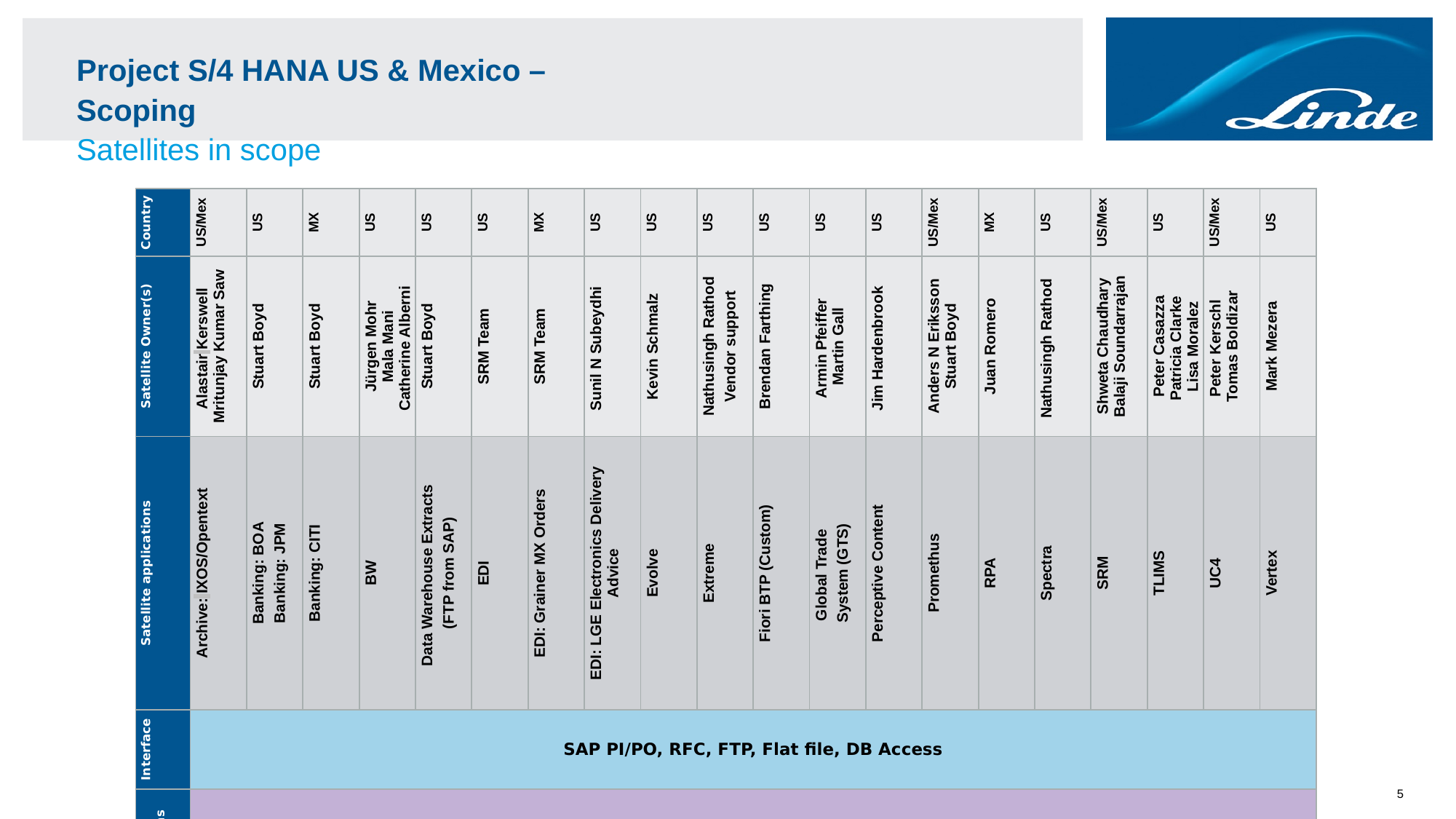

# Project S/4 HANA US & Mexico – Scoping Satellites in scope

| Country | US/Mex | US | MX | US | US | US | MX | US | US | US | US | US | US | US/Mex | MX | US | US/Mex | US | US/Mex | US |
| --- | --- | --- | --- | --- | --- | --- | --- | --- | --- | --- | --- | --- | --- | --- | --- | --- | --- | --- | --- | --- |
| Satellite Owner(s) | Alastair Kerswell Mritunjay Kumar Saw | Stuart Boyd | Stuart Boyd | Jürgen Mohr Mala Mani Catherine Alberni | Stuart Boyd | SRM Team | SRM Team | Sunil N Subeydhi | Kevin Schmalz | Nathusingh Rathod Vendor support | Brendan Farthing | Armin Pfeiffer Martin Gall | Jim Hardenbrook | Anders N Eriksson Stuart Boyd | Juan Romero | Nathusingh Rathod | Shweta Chaudhary Balaji Soundarrajan | Peter Casazza Patricia Clarke Lisa Moralez | Peter Kerschl Tomas Boldizar | Mark Mezera |
| Satellite applications | Archive: IXOS/Opentext | Banking: BOA Banking: JPM | Banking: CITI | BW | Data Warehouse Extracts (FTP from SAP) | EDI | EDI: Grainer MX Orders | EDI: LGE Electronics Delivery Advice | Evolve | Extreme | Fiori BTP (Custom) | Global Trade System (GTS) | Perceptive Content | Promethus | RPA | Spectra | SRM | TLIMS | UC4 | Vertex |
| Interface | SAP PI/PO, RFC, FTP, Flat file, DB Access |  |  |  |  |  |  |  |  |  |  |  |  |  |  |  |  |  |  |  |
| Core systems | SAP S/4 HANA |  |  |  |  |  |  |  |  |  |  |  |  |  |  |  |  |  |  |  |